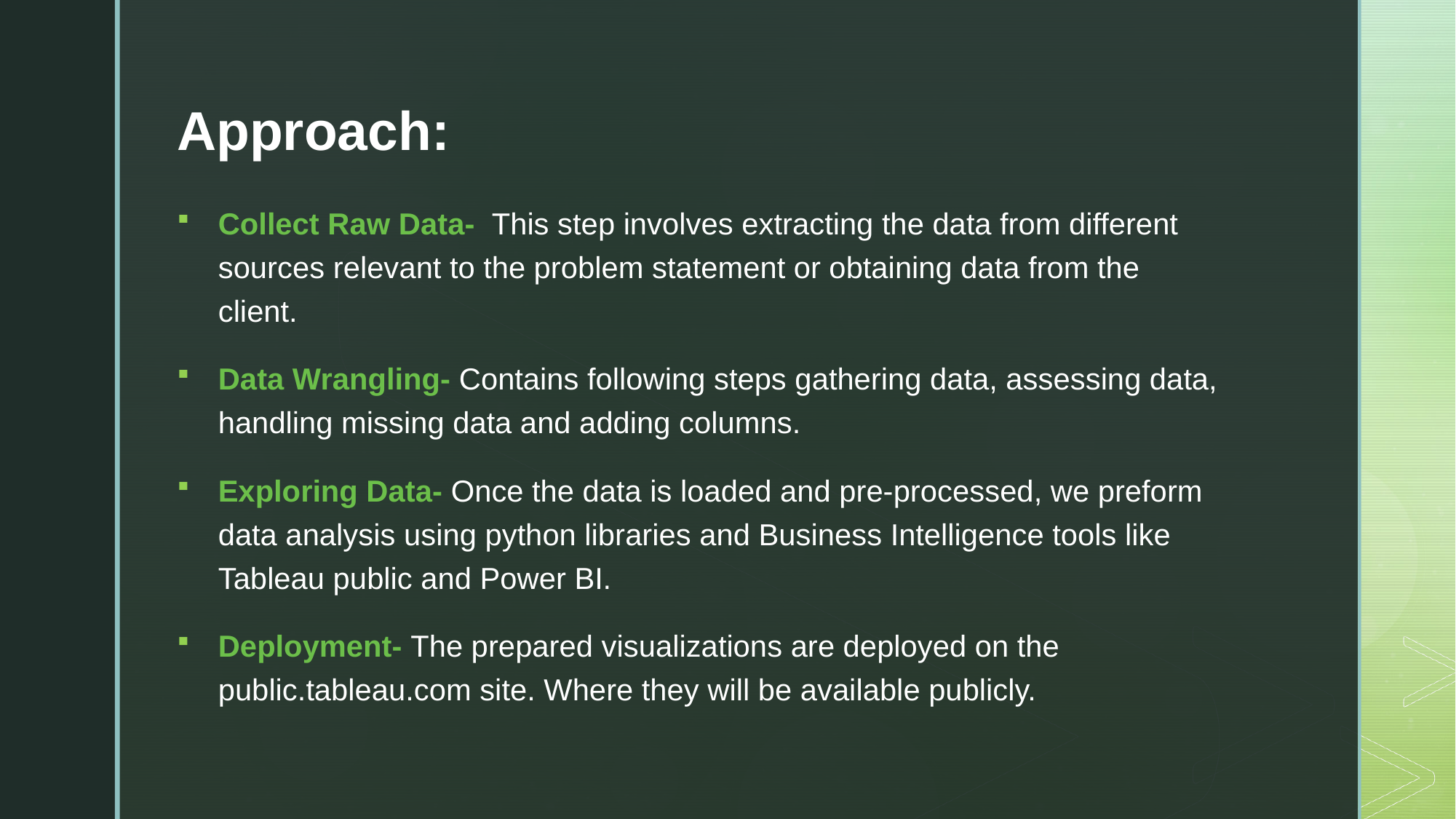

Approach:
Collect Raw Data-  This step involves extracting the data from different sources relevant to the problem statement or obtaining data from the client.
Data Wrangling- Contains following steps gathering data, assessing data, handling missing data and adding columns.
Exploring Data- Once the data is loaded and pre-processed, we preform data analysis using python libraries and Business Intelligence tools like Tableau public and Power BI.
Deployment- The prepared visualizations are deployed on the public.tableau.com site. Where they will be available publicly.